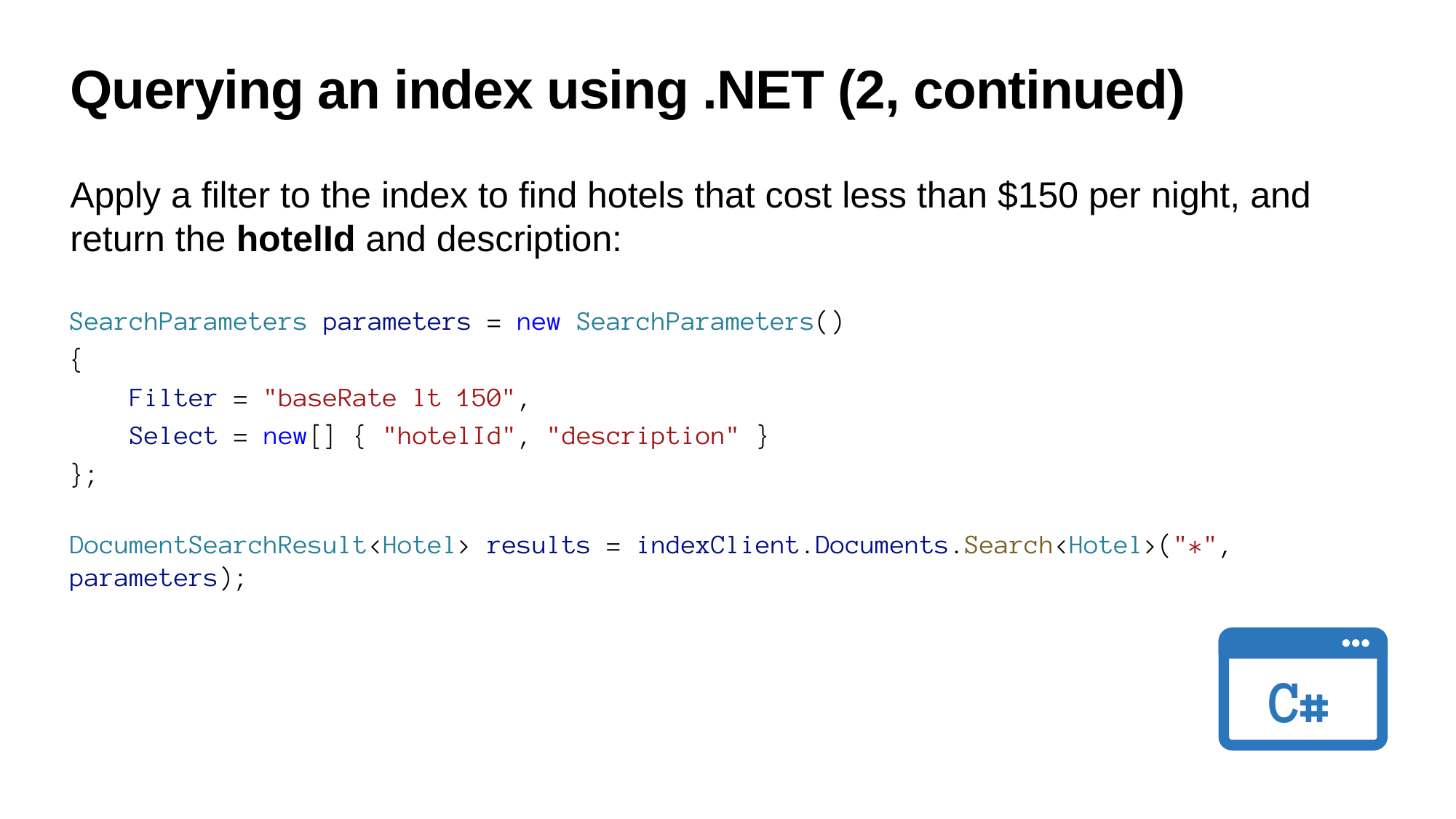

# Querying an index using .NET (2, continued)
Apply a filter to the index to find hotels that cost less than $150 per night, and return the hotelId and description:

SearchParameters parameters = new SearchParameters()
{
    Filter = "baseRate lt 150",
    Select = new[] { "hotelId", "description" }
};
DocumentSearchResult<Hotel> results = indexClient.Documents.Search<Hotel>("*", parameters);